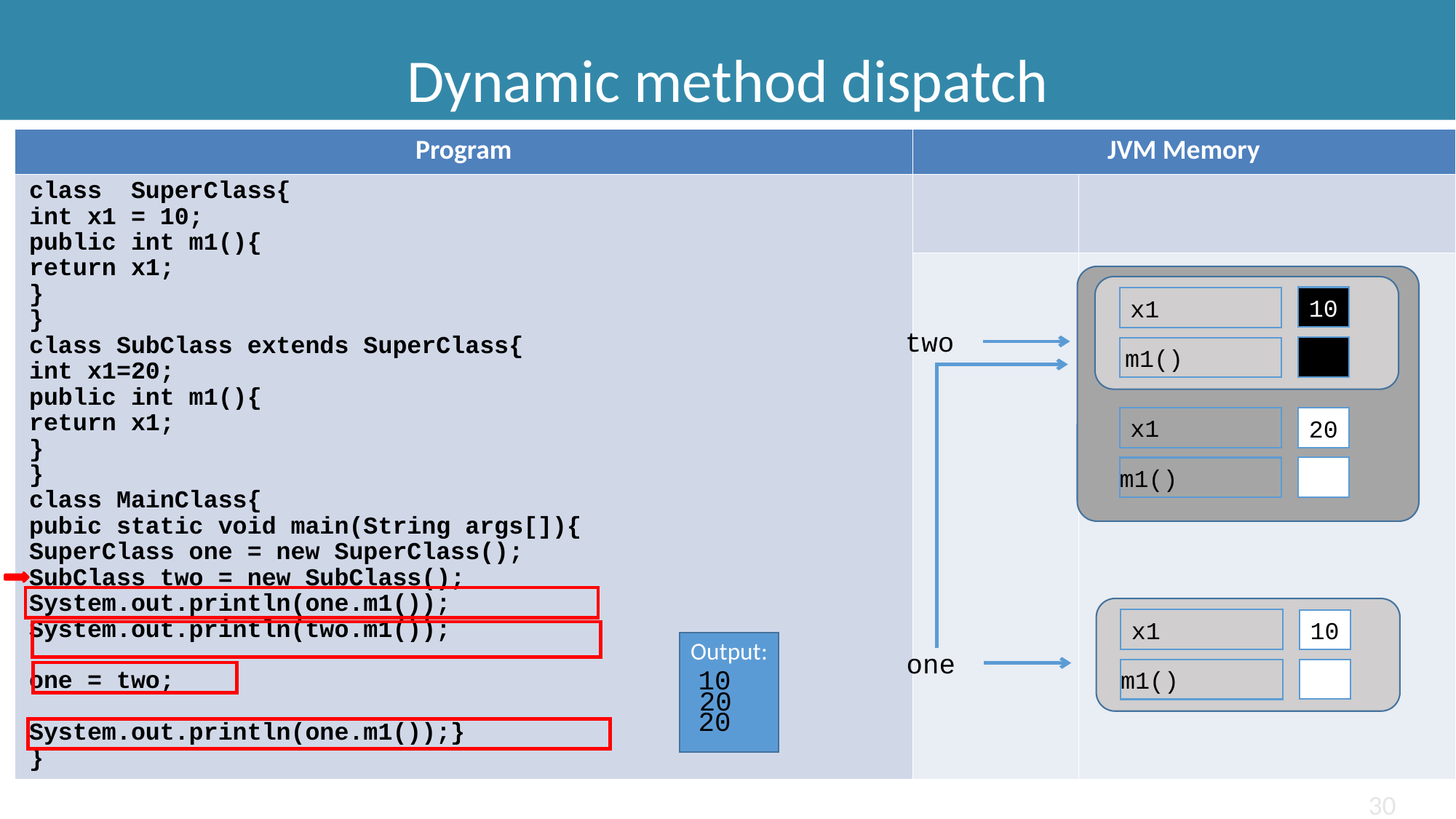

Dynamic method dispatch
| Program | JVM Memory |  |
| --- | --- | --- |
| class SuperClass{ int x1 = 10; public int m1(){ return x1; } } class SubClass extends SuperClass{ int x1=20; public int m1(){ return x1; } } class MainClass{ pubic static void main(String args[]){ SuperClass one = new SuperClass(); SubClass two = new SubClass(); System.out.println(one.m1()); System.out.println(two.m1()); one = two; System.out.println(one.m1());} } |  |  |
|  |  |  |

10
x1
two
m1()

x1
20
m1()

x1
10
m1()

Output:

one
10

20
20